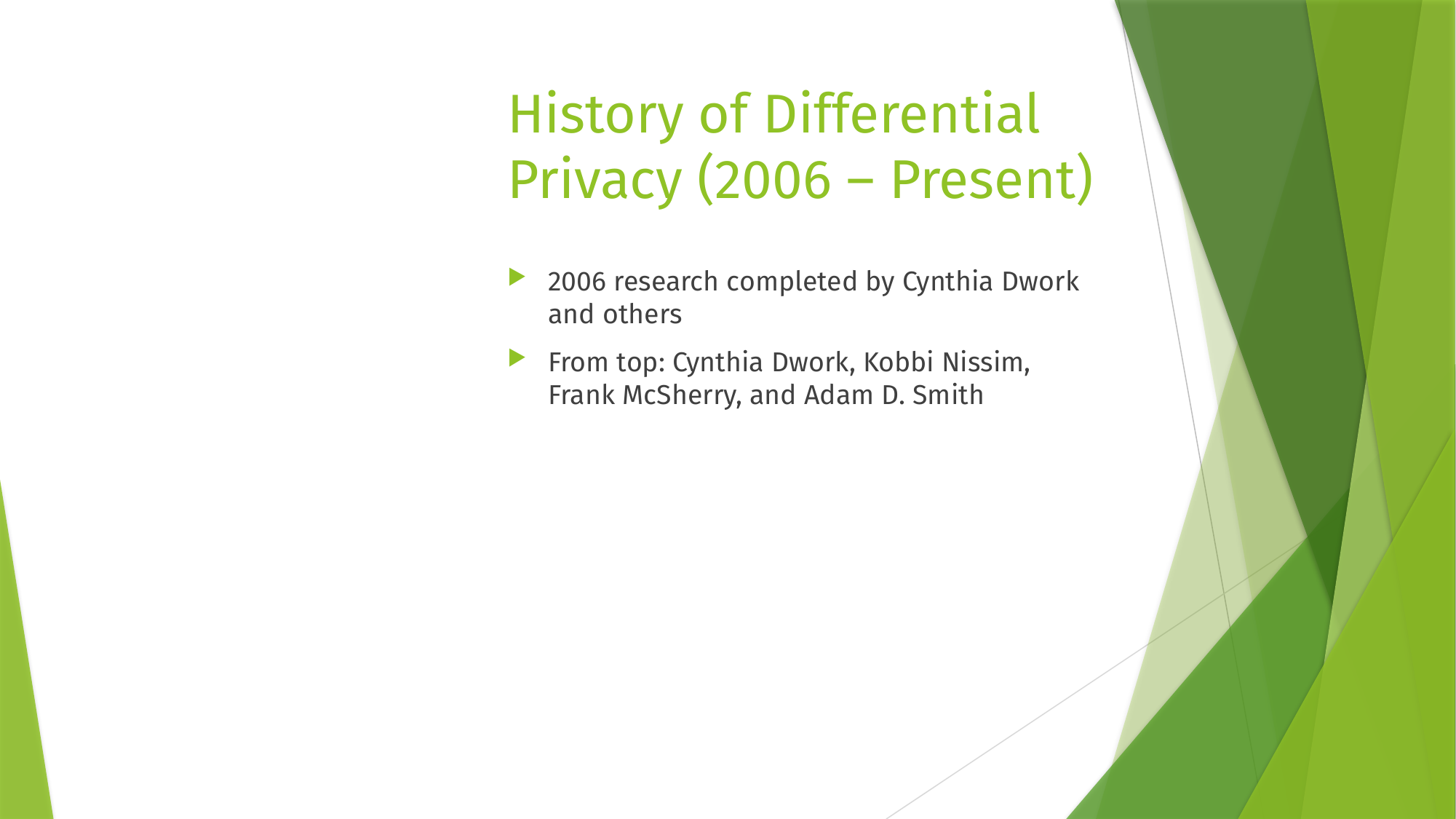

# History of Differential Privacy (2006 – Present)
2006 research completed by Cynthia Dwork and others
From top: Cynthia Dwork, Kobbi Nissim, Frank McSherry, and Adam D. Smith